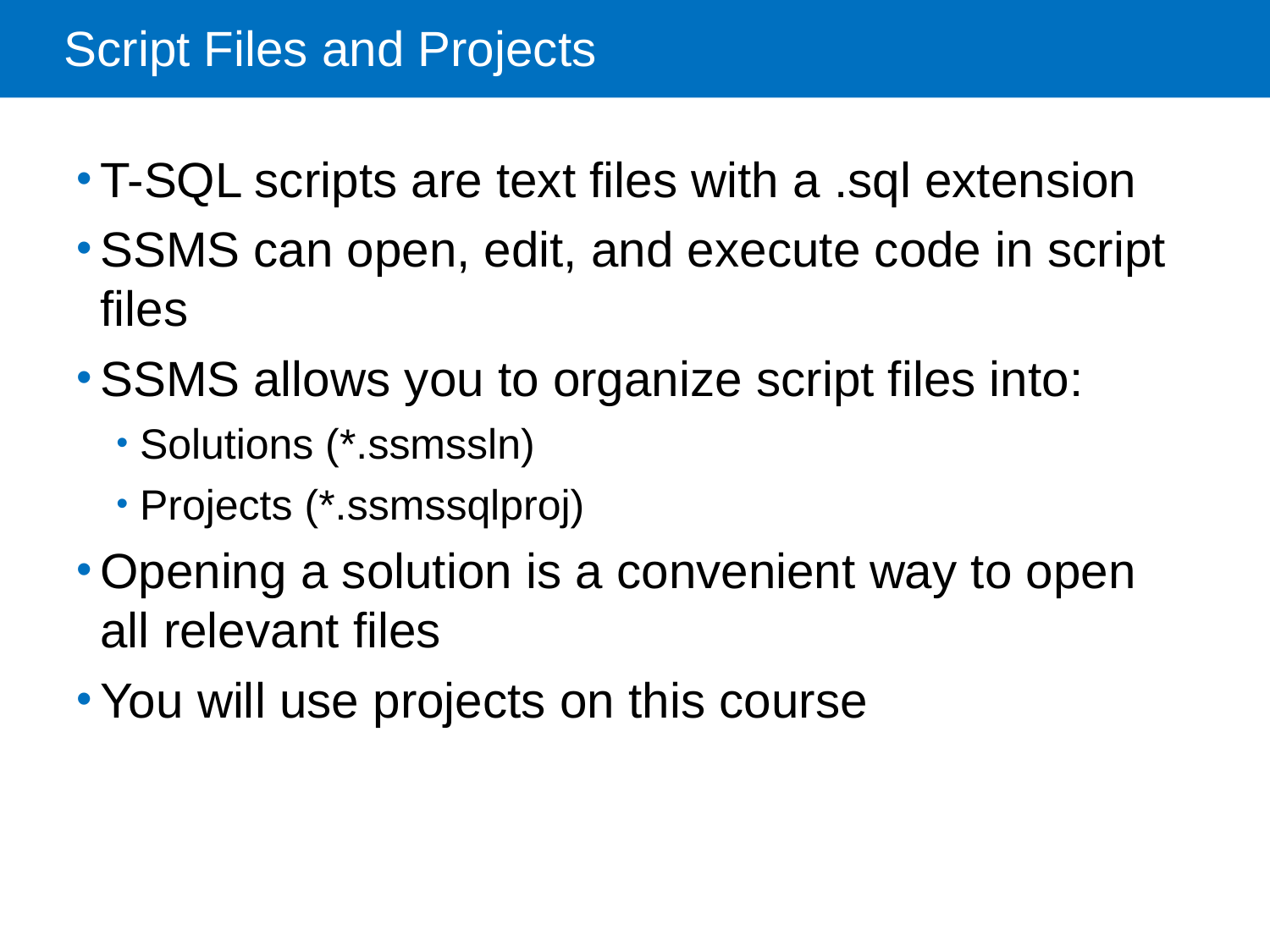

# Script Files and Projects
T-SQL scripts are text files with a .sql extension
SSMS can open, edit, and execute code in script files
SSMS allows you to organize script files into:
Solutions (*.ssmssln)
Projects (*.ssmssqlproj)
Opening a solution is a convenient way to open all relevant files
You will use projects on this course